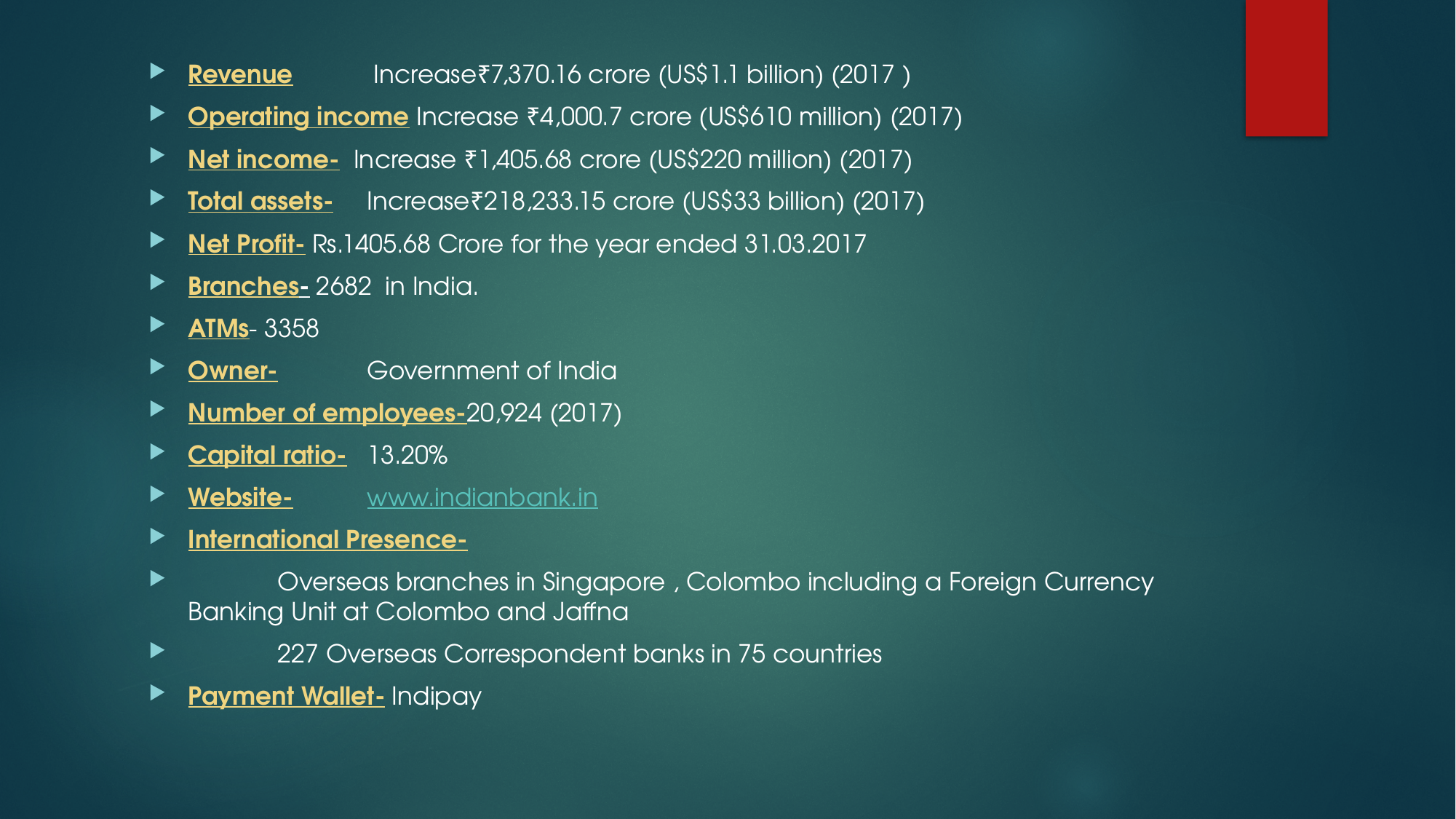

Revenue	 Increase₹7,370.16 crore (US$1.1 billion) (2017 )
Operating income Increase ₹4,000.7 crore (US$610 million) (2017)
Net income-  Increase ₹1,405.68 crore (US$220 million) (2017)
Total assets-	Increase₹218,233.15 crore (US$33 billion) (2017)
Net Profit- Rs.1405.68 Crore for the year ended 31.03.2017
Branches- 2682  in India.
ATMs- 3358
Owner-	Government of India
Number of employees-20,924 (2017)
Capital ratio-	13.20%
Website-	www.indianbank.in
International Presence-
	Overseas branches in Singapore , Colombo including a Foreign Currency Banking Unit at Colombo and Jaffna
	227 Overseas Correspondent banks in 75 countries
Payment Wallet- Indipay